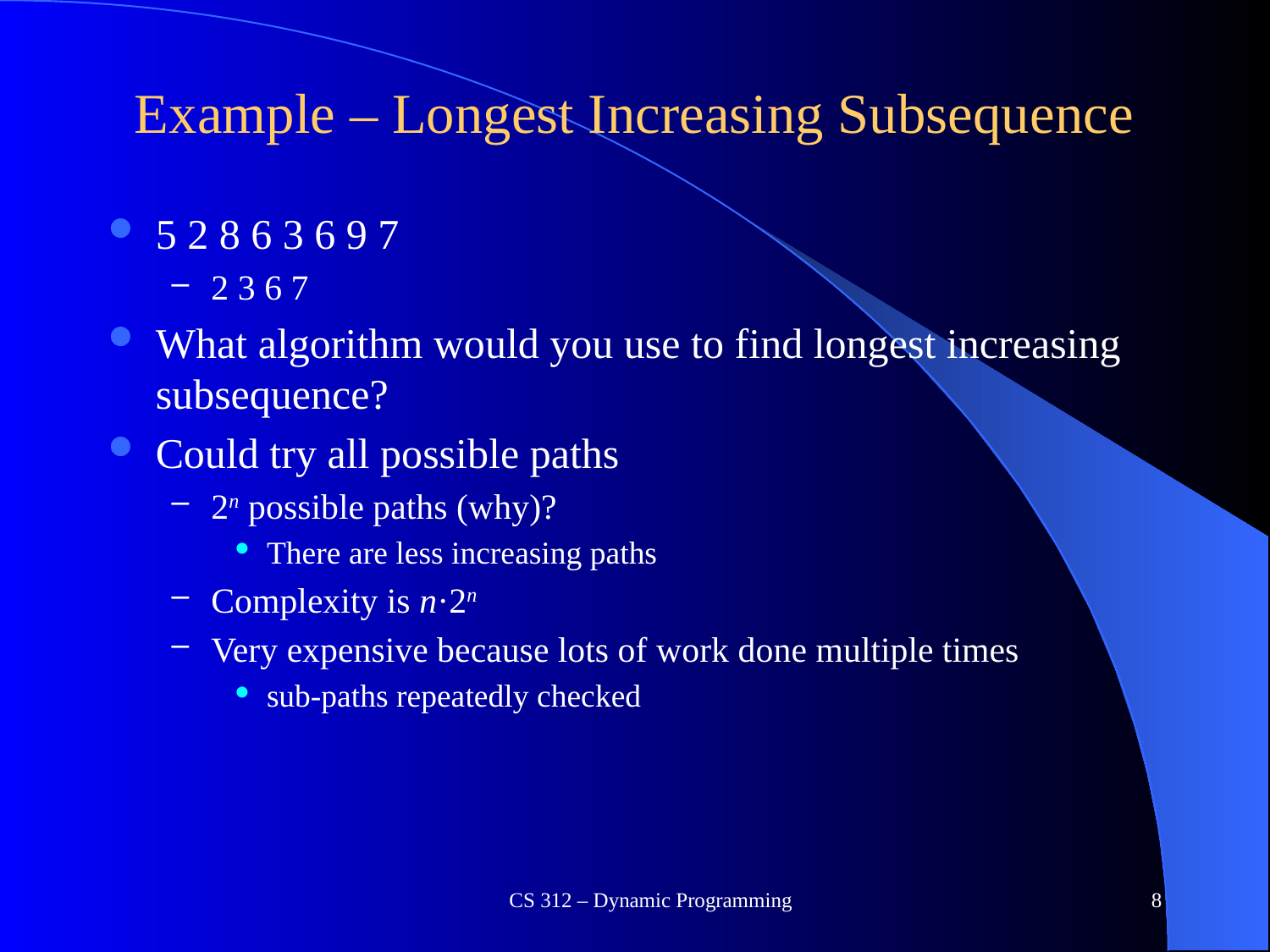

# Example – Longest Increasing Subsequence
5 2 8 6 3 6 9 7
2 3 6 7
What algorithm would you use to find longest increasing subsequence?
Could try all possible paths
2n possible paths (why)?
There are less increasing paths
Complexity is n·2n
Very expensive because lots of work done multiple times
sub-paths repeatedly checked
CS 312 – Dynamic Programming
8